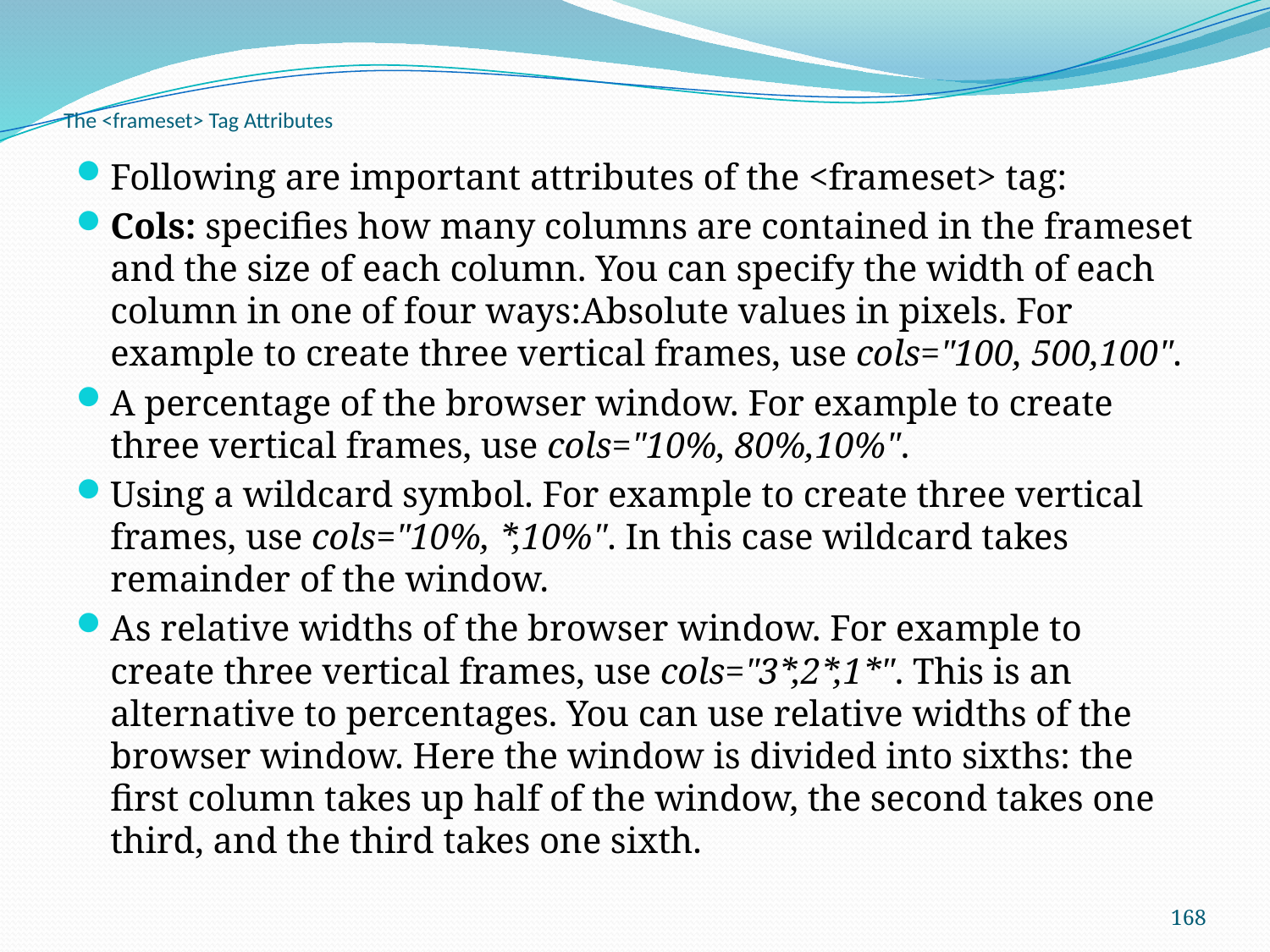

# The <frameset> Tag Attributes
Following are important attributes of the <frameset> tag:
Cols: specifies how many columns are contained in the frameset and the size of each column. You can specify the width of each column in one of four ways:Absolute values in pixels. For example to create three vertical frames, use cols="100, 500,100".
A percentage of the browser window. For example to create three vertical frames, use cols="10%, 80%,10%".
Using a wildcard symbol. For example to create three vertical frames, use cols="10%, *,10%". In this case wildcard takes remainder of the window.
As relative widths of the browser window. For example to create three vertical frames, use cols="3*,2*,1*". This is an alternative to percentages. You can use relative widths of the browser window. Here the window is divided into sixths: the first column takes up half of the window, the second takes one third, and the third takes one sixth.

168